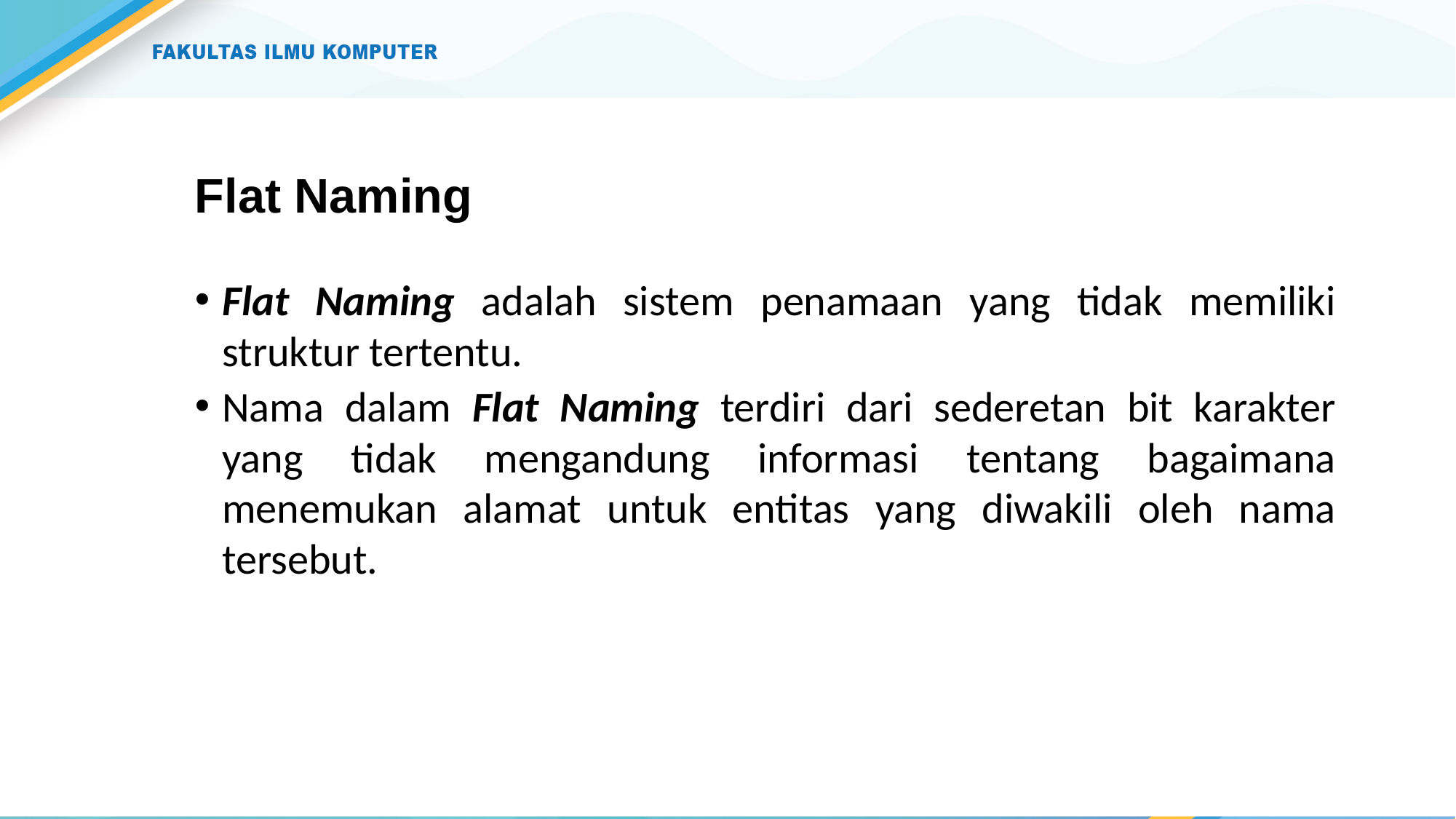

# Flat Naming
Flat Naming adalah sistem penamaan yang tidak memiliki struktur tertentu.
Nama dalam Flat Naming terdiri dari sederetan bit karakter yang tidak mengandung informasi tentang bagaimana menemukan alamat untuk entitas yang diwakili oleh nama tersebut.